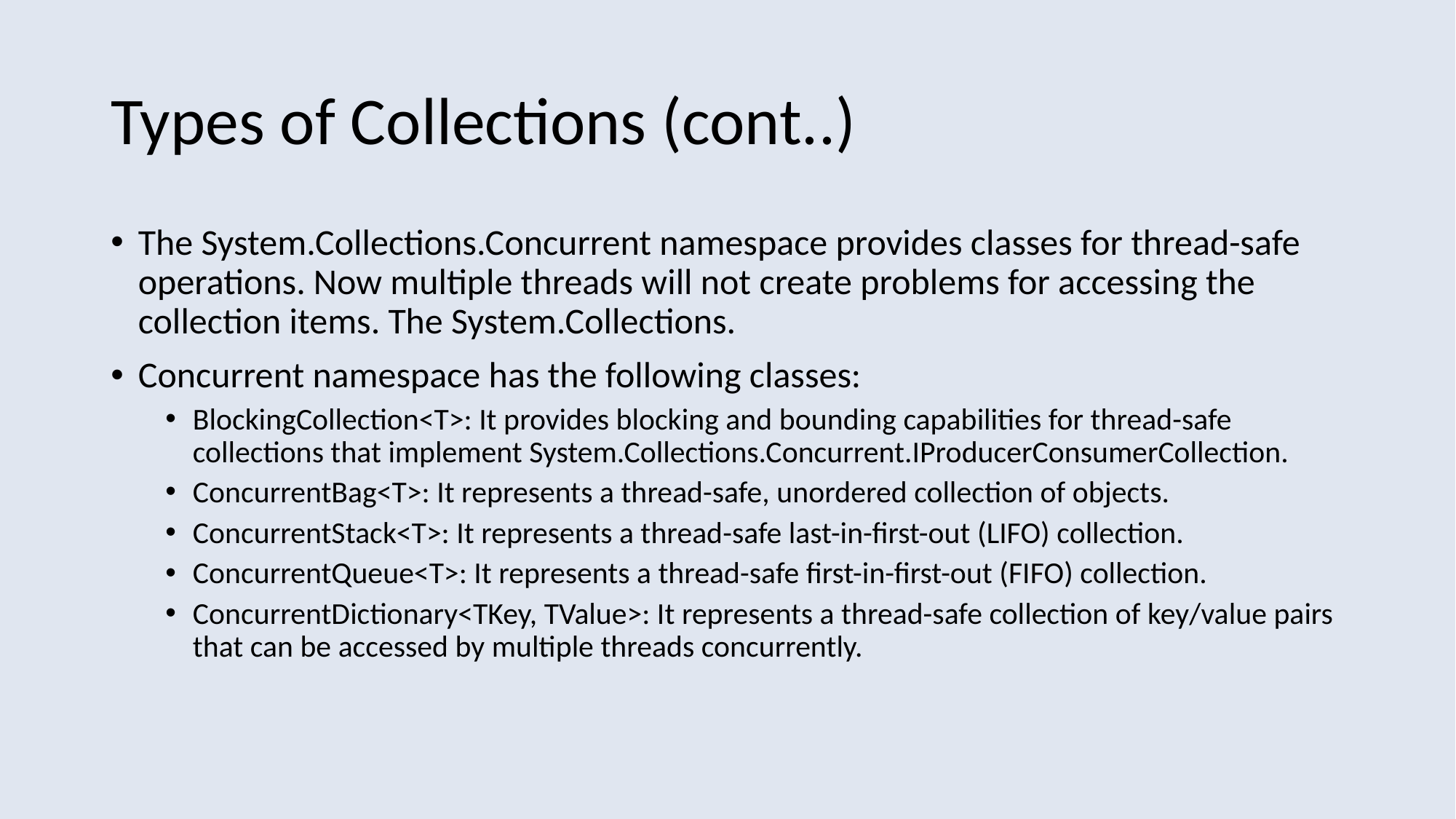

# Types of Collections (cont..)
The System.Collections.Concurrent namespace provides classes for thread-safe operations. Now multiple threads will not create problems for accessing the collection items. The System.Collections.
Concurrent namespace has the following classes:
BlockingCollection<T>: It provides blocking and bounding capabilities for thread-safe collections that implement System.Collections.Concurrent.IProducerConsumerCollection.
ConcurrentBag<T>: It represents a thread-safe, unordered collection of objects.
ConcurrentStack<T>: It represents a thread-safe last-in-first-out (LIFO) collection.
ConcurrentQueue<T>: It represents a thread-safe first-in-first-out (FIFO) collection.
ConcurrentDictionary<TKey, TValue>: It represents a thread-safe collection of key/value pairs that can be accessed by multiple threads concurrently.